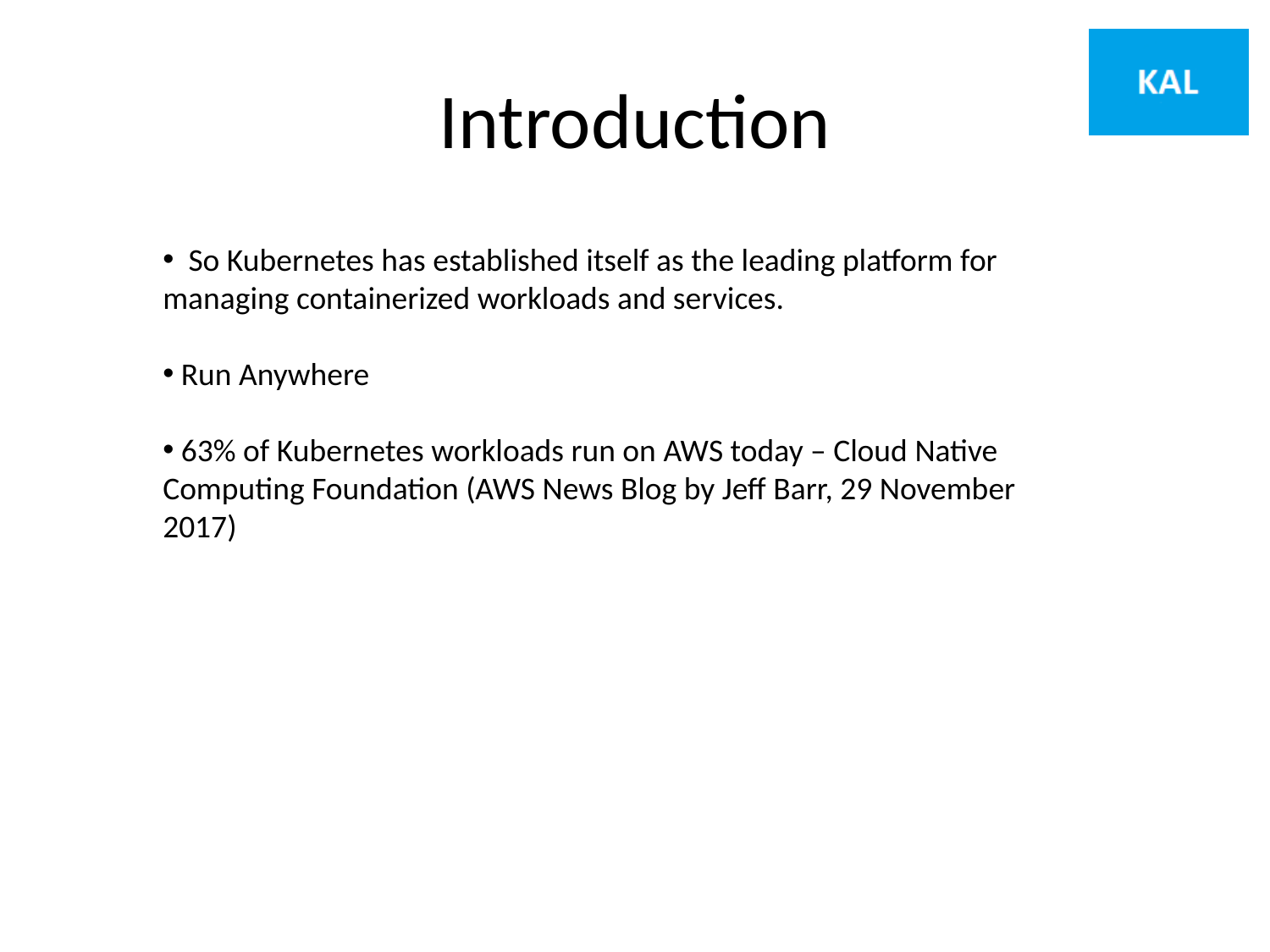

# Introduction
  So Kubernetes has established itself as the leading platform for managing containerized workloads and services.

 Run Anywhere

 63% of Kubernetes workloads run on AWS today – Cloud Native Computing Foundation (AWS News Blog by Jeff Barr, 29 November 2017)